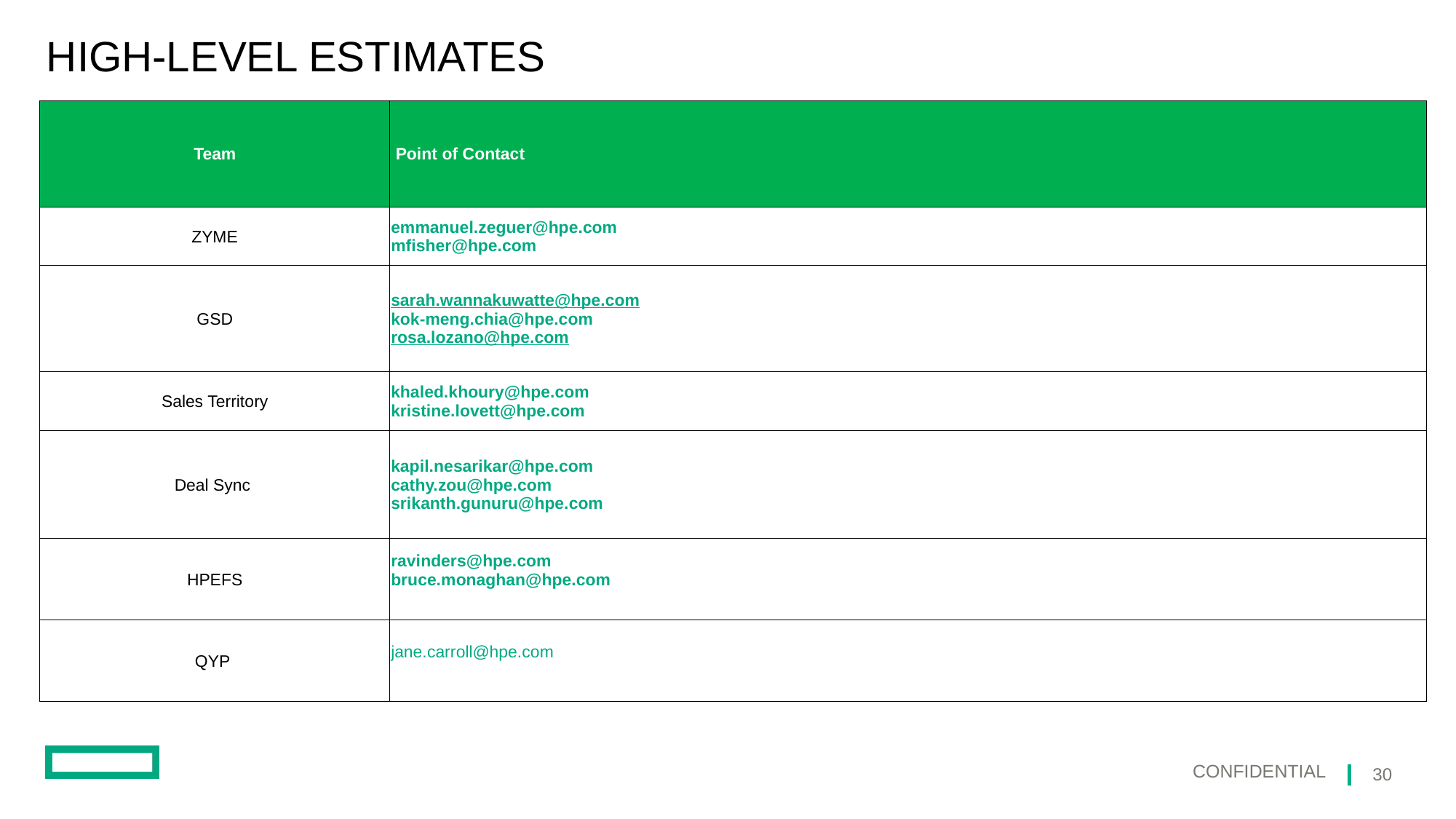

# High-level estimates
| Team | Point of Contact |
| --- | --- |
| ZYME | emmanuel.zeguer@hpe.com mfisher@hpe.com |
| GSD | sarah.wannakuwatte@hpe.com kok-meng.chia@hpe.com rosa.lozano@hpe.com |
| Sales Territory | khaled.khoury@hpe.com kristine.lovett@hpe.com |
| Deal Sync | kapil.nesarikar@hpe.com cathy.zou@hpe.com srikanth.gunuru@hpe.com |
| HPEFS | ravinders@hpe.com bruce.monaghan@hpe.com |
| QYP | jane.carroll@hpe.com |
30
Confidential